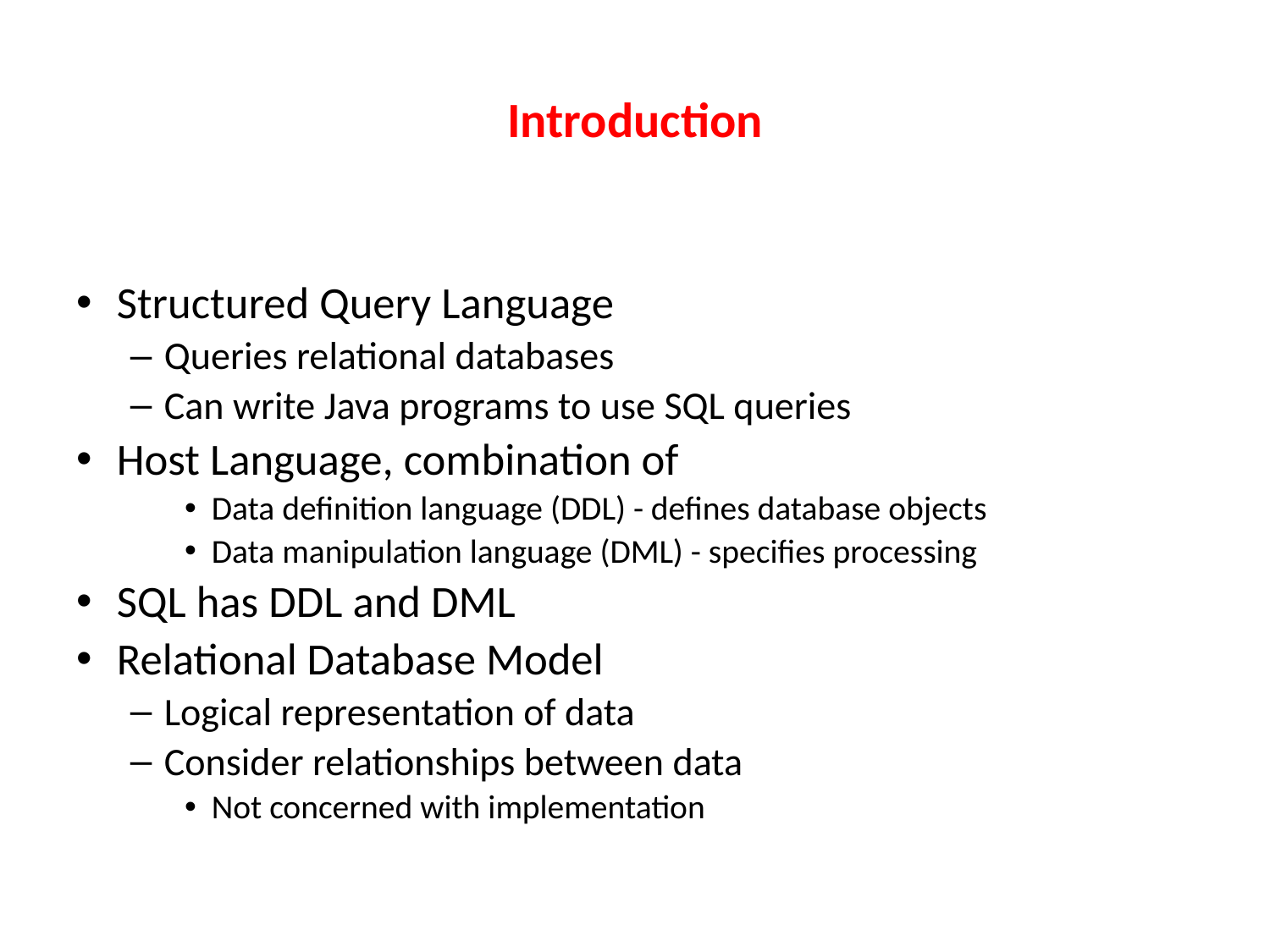

# Introduction

Structured Query Language
Queries relational databases
Can write Java programs to use SQL queries
Host Language, combination of
Data definition language (DDL) - defines database objects
Data manipulation language (DML) - specifies processing
SQL has DDL and DML
Relational Database Model
Logical representation of data
Consider relationships between data
Not concerned with implementation